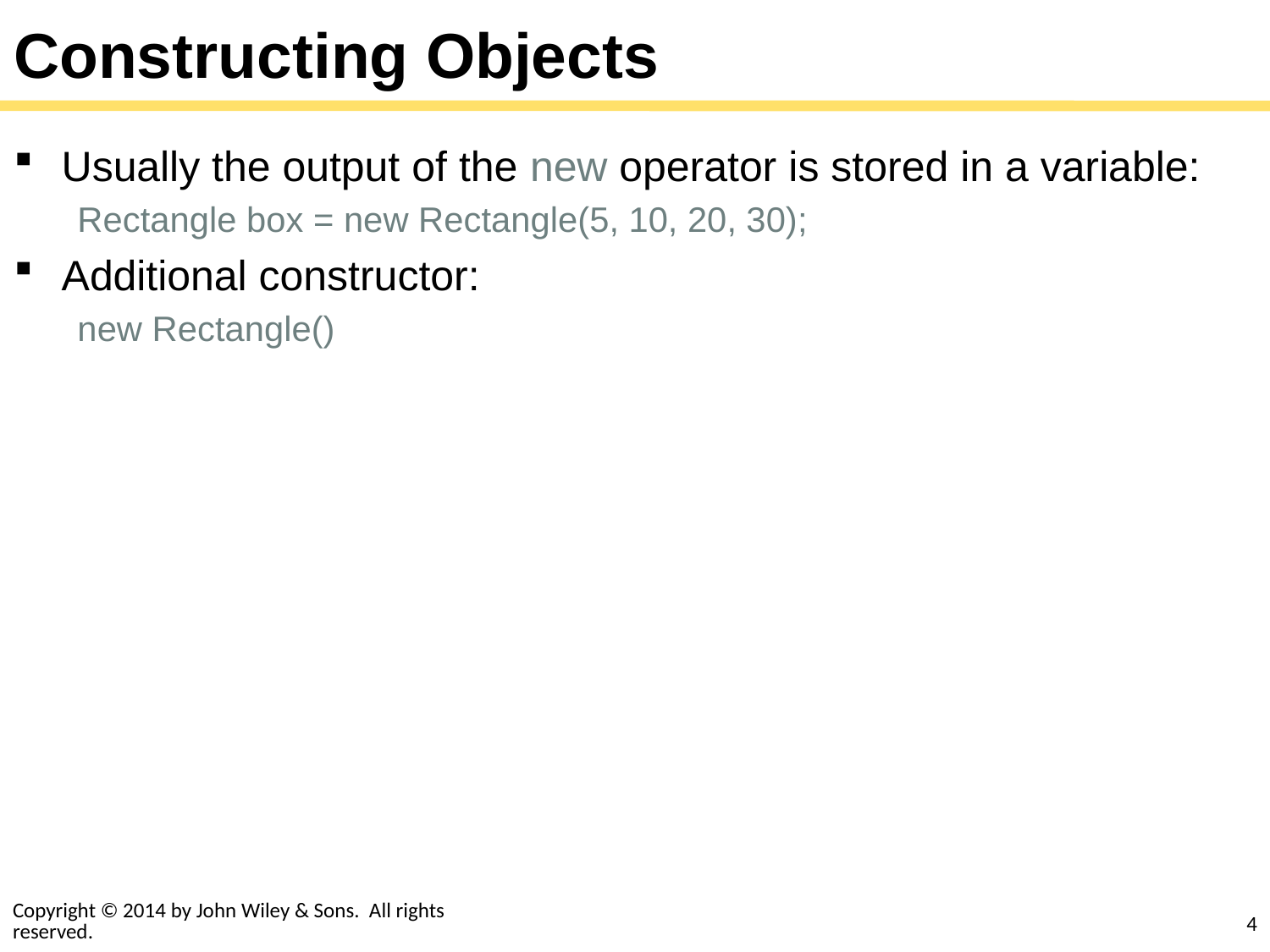

# Constructing Objects
Usually the output of the new operator is stored in a variable:
Rectangle box = new Rectangle(5, 10, 20, 30);
Additional constructor:
new Rectangle()